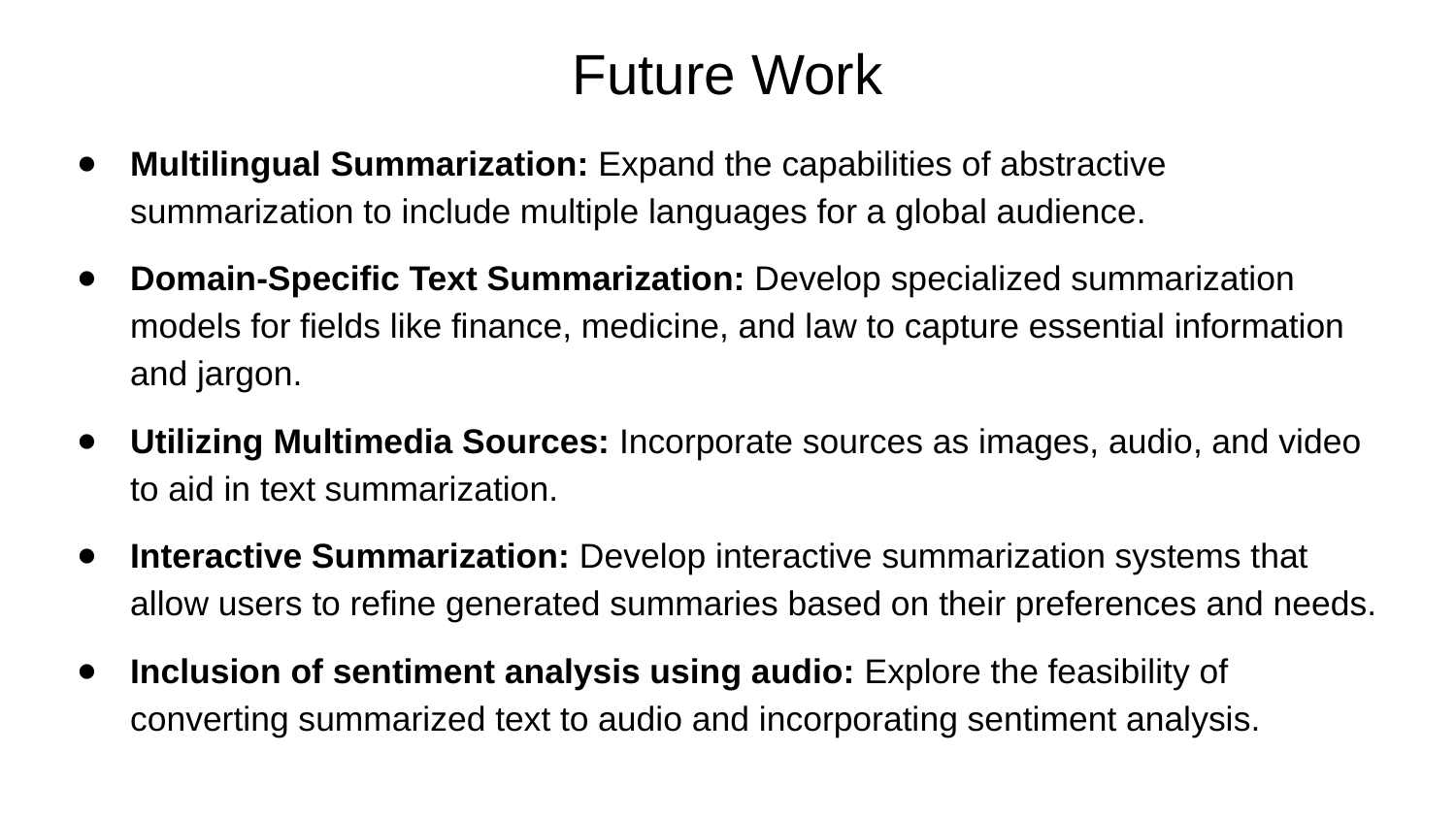

# Future Work
Multilingual Summarization: Expand the capabilities of abstractive summarization to include multiple languages for a global audience.
Domain-Specific Text Summarization: Develop specialized summarization models for fields like finance, medicine, and law to capture essential information and jargon.
Utilizing Multimedia Sources: Incorporate sources as images, audio, and video to aid in text summarization.
Interactive Summarization: Develop interactive summarization systems that allow users to refine generated summaries based on their preferences and needs.
Inclusion of sentiment analysis using audio: Explore the feasibility of converting summarized text to audio and incorporating sentiment analysis.